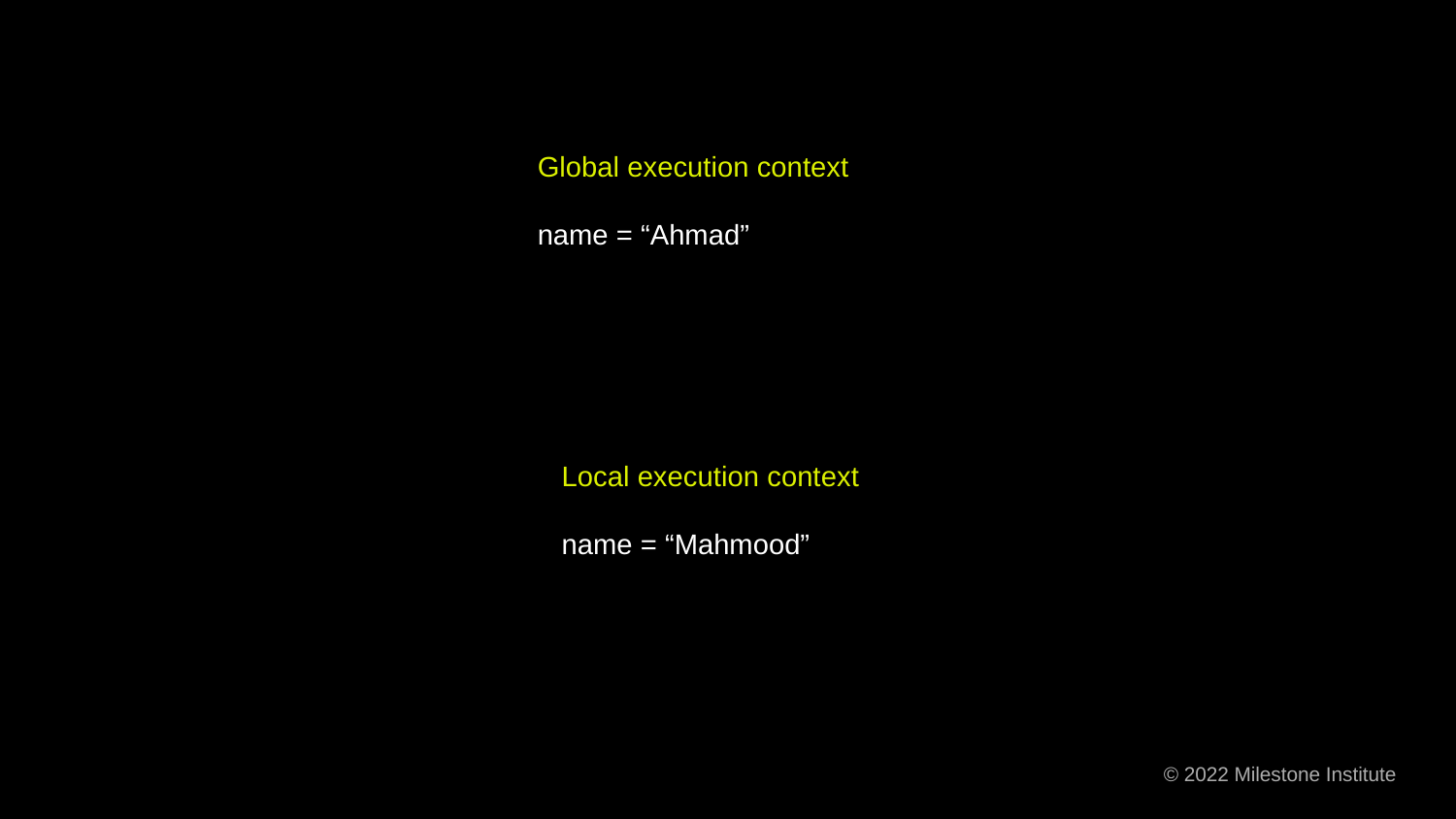

Global execution context

name = “Ahmad”
Local execution context

name = “Mahmood”